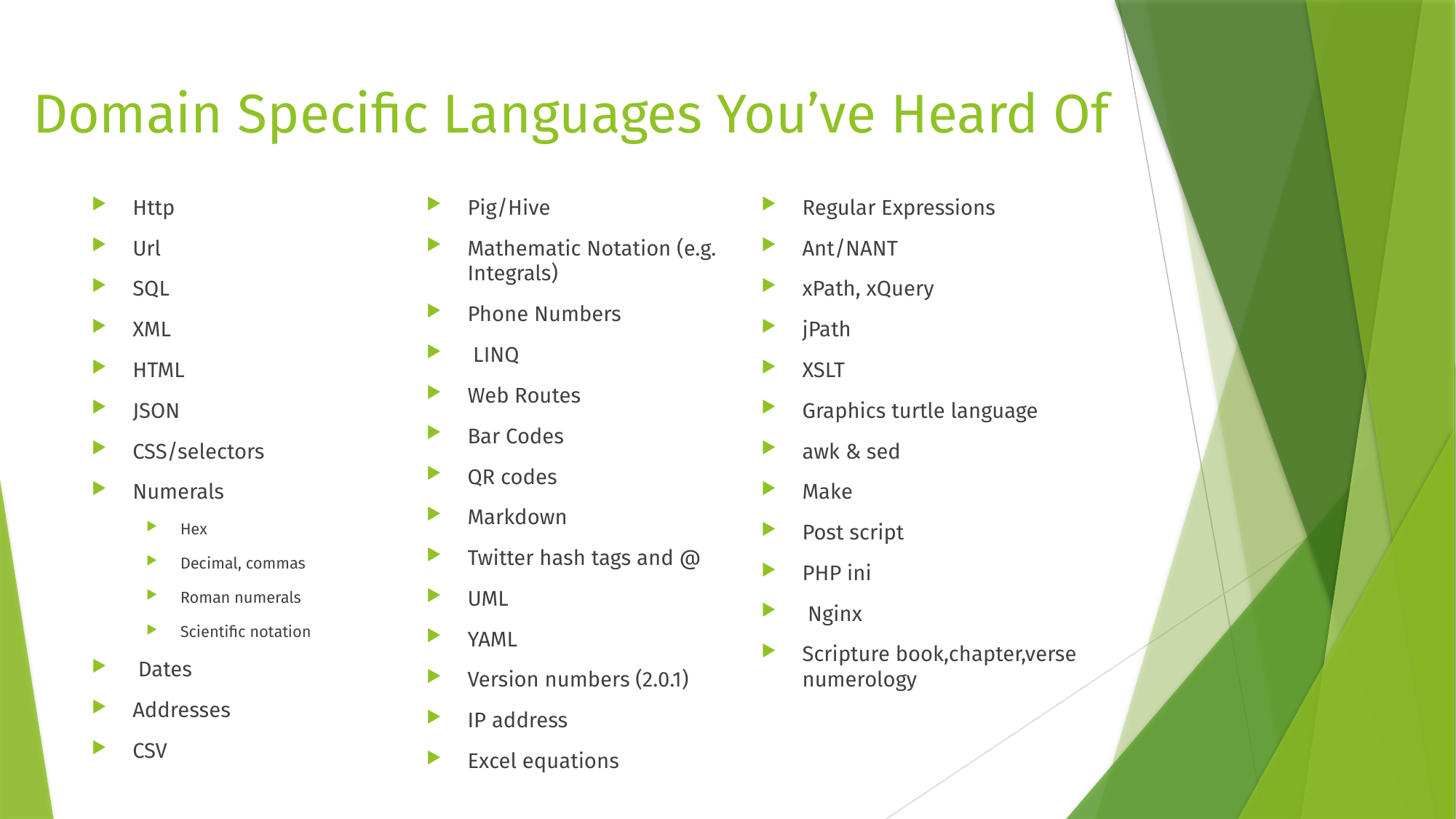

# Domain Specific Languages You’ve Heard Of
Http
Url
SQL
XML
HTML
JSON
CSS/selectors
Numerals
Hex
Decimal, commas
Roman numerals
Scientific notation
 Dates
Addresses
CSV
Pig/Hive
Mathematic Notation (e.g. Integrals)
Phone Numbers
 LINQ
Web Routes
Bar Codes
QR codes
Markdown
Twitter hash tags and @
UML
YAML
Version numbers (2.0.1)
IP address
Excel equations
Regular Expressions
Ant/NANT
xPath, xQuery
jPath
XSLT
Graphics turtle language
awk & sed
Make
Post script
PHP ini
 Nginx
Scripture book,chapter,verse numerology